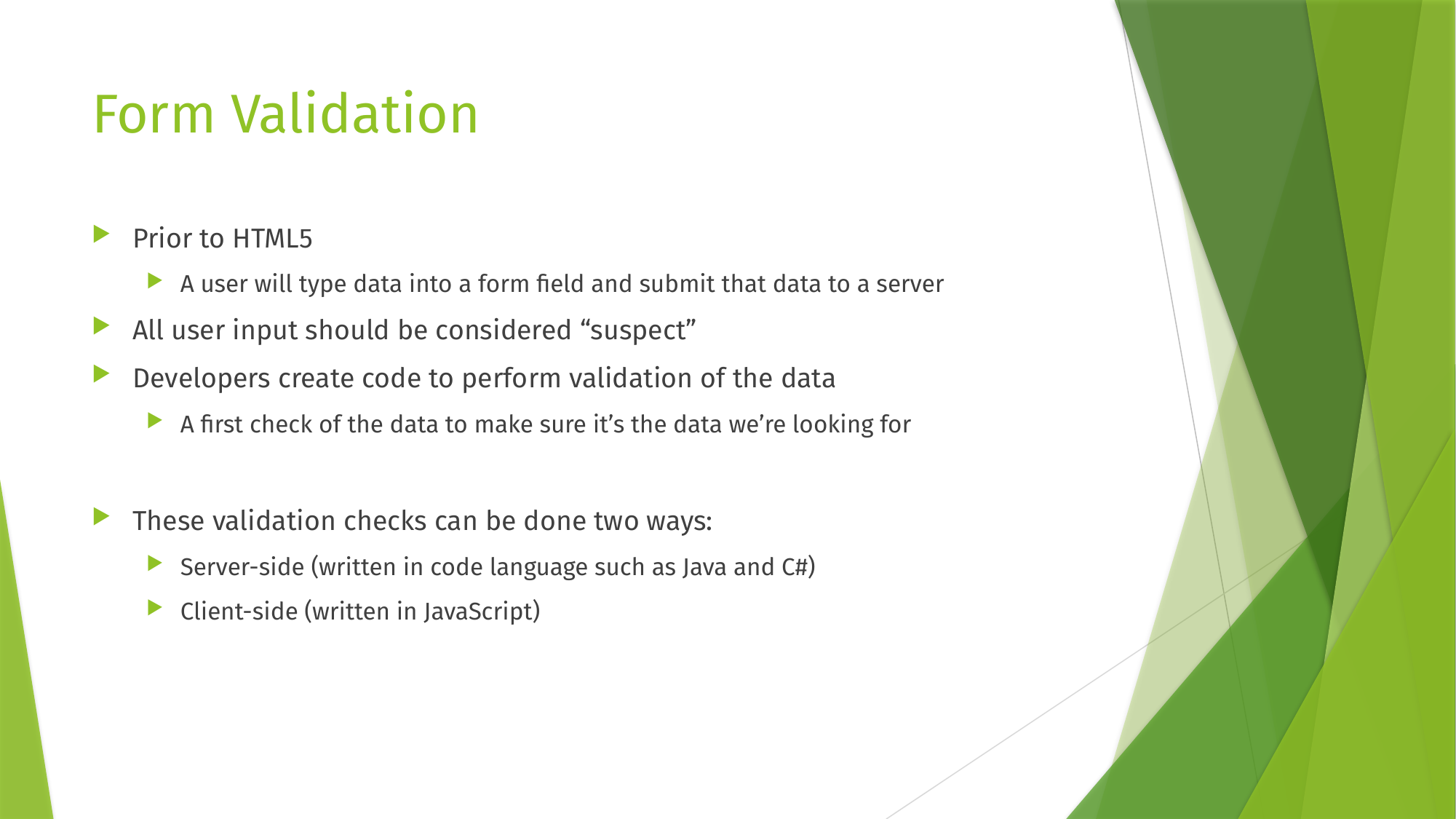

# Form Validation
Prior to HTML5
A user will type data into a form field and submit that data to a server
All user input should be considered “suspect”
Developers create code to perform validation of the data
A first check of the data to make sure it’s the data we’re looking for

These validation checks can be done two ways:
Server-side (written in code language such as Java and C#)
Client-side (written in JavaScript)